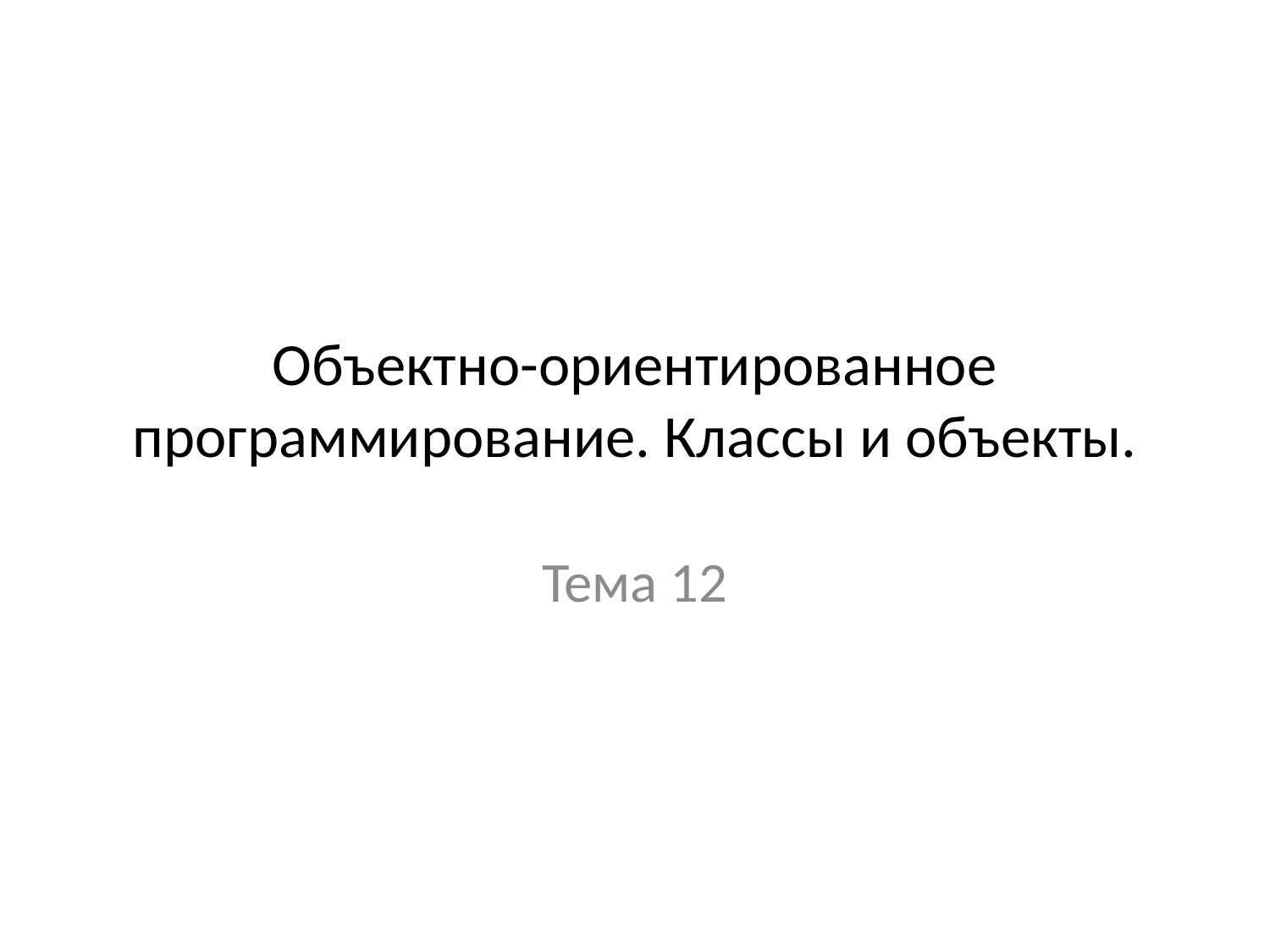

# Объектно-ориентированное программирование. Классы и объекты.
Тема 12